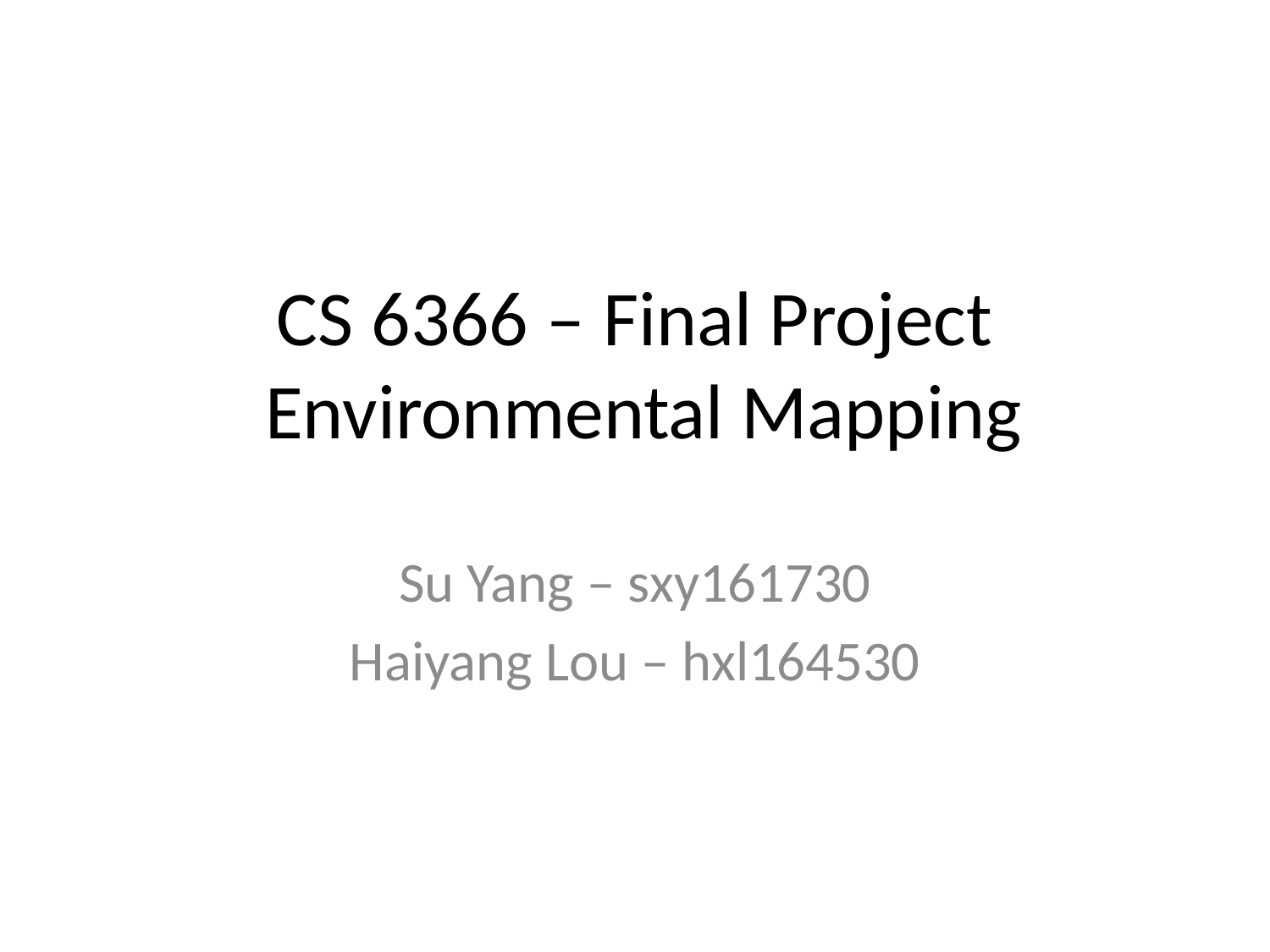

# CS 6366 – Final Project Environmental Mapping
Su Yang – sxy161730
Haiyang Lou – hxl164530